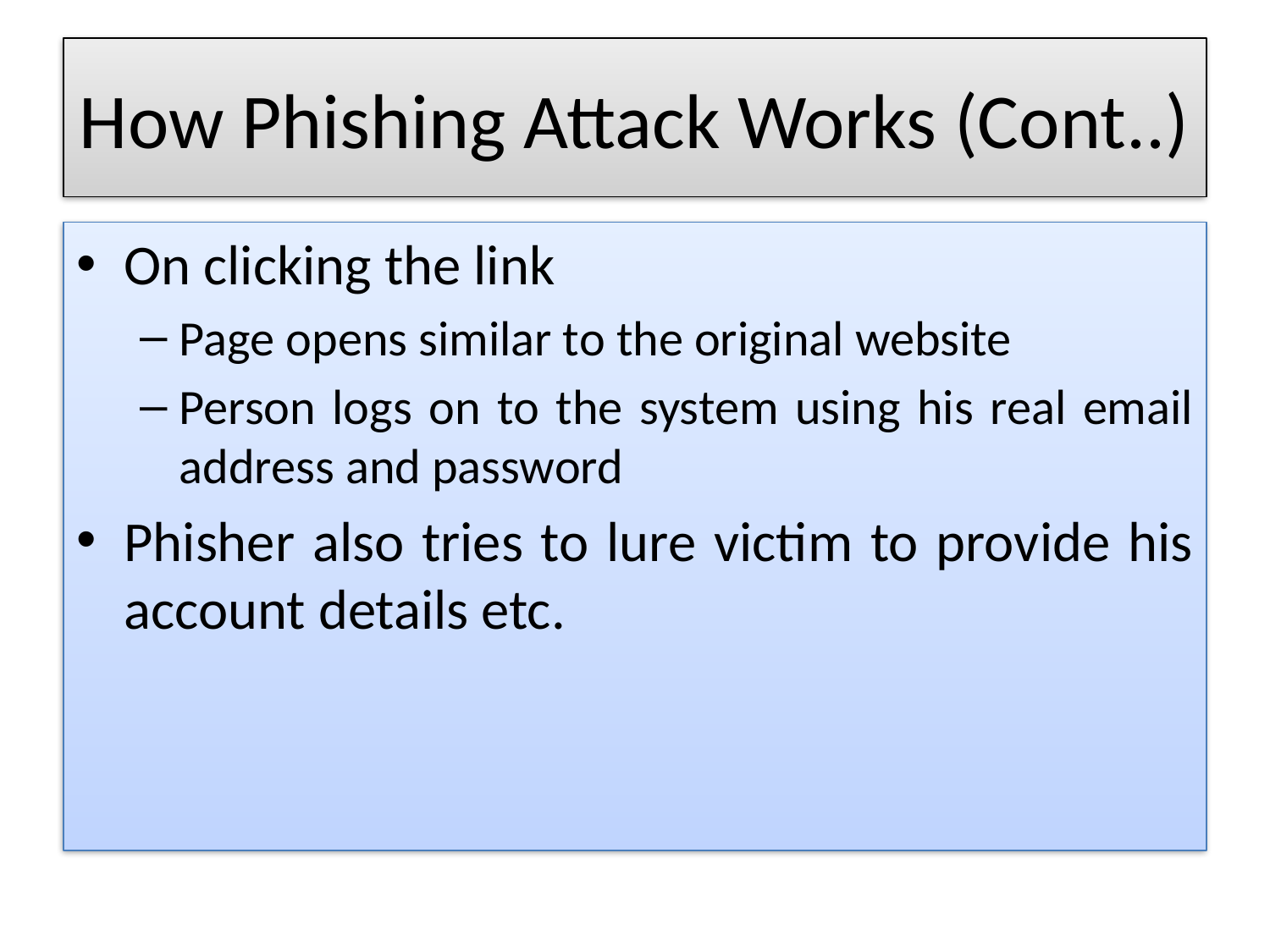

# How Phishing Attack Works (Cont..)
On clicking the link
Page opens similar to the original website
Person logs on to the system using his real email address and password
Phisher also tries to lure victim to provide his account details etc.